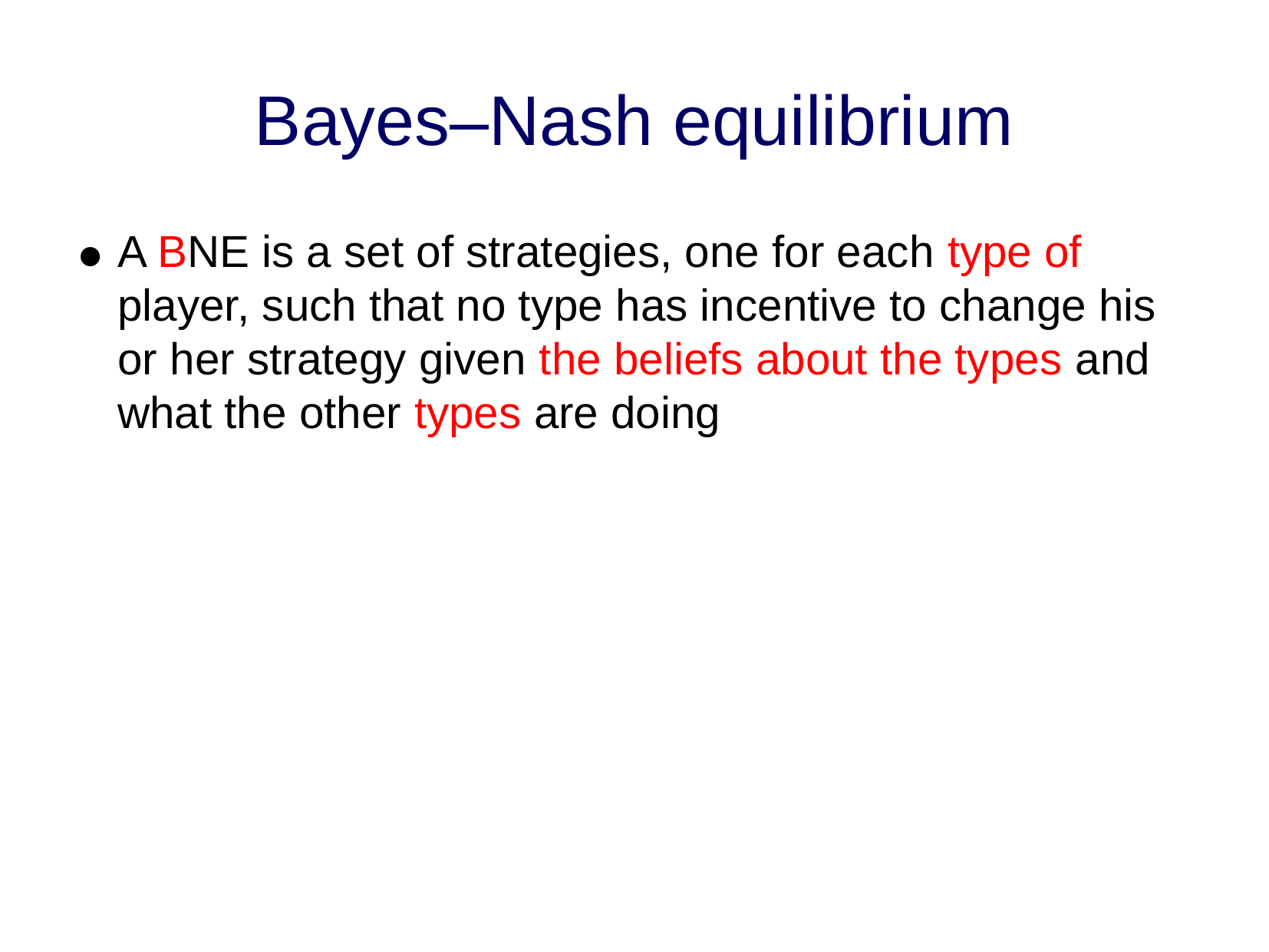

Bayes–Nash equilibrium
A BNE is a set of strategies, one for each type of player, such that no type has incentive to change his or her strategy given the beliefs about the types and what the other types are doing